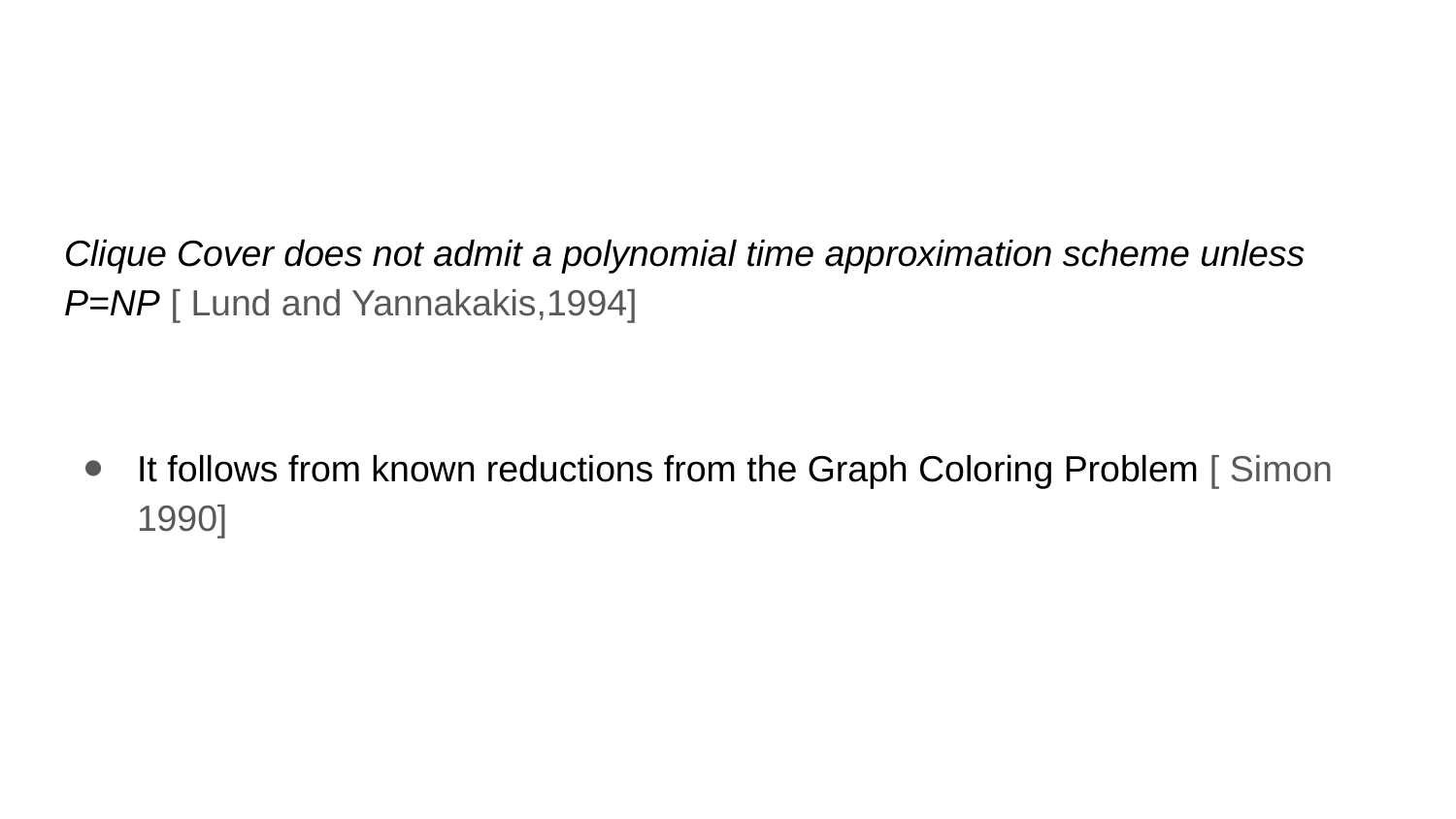

Clique Cover does not admit a polynomial time approximation scheme unless P=NP [ Lund and Yannakakis,1994]

It follows from known reductions from the Graph Coloring Problem [ Simon 1990]